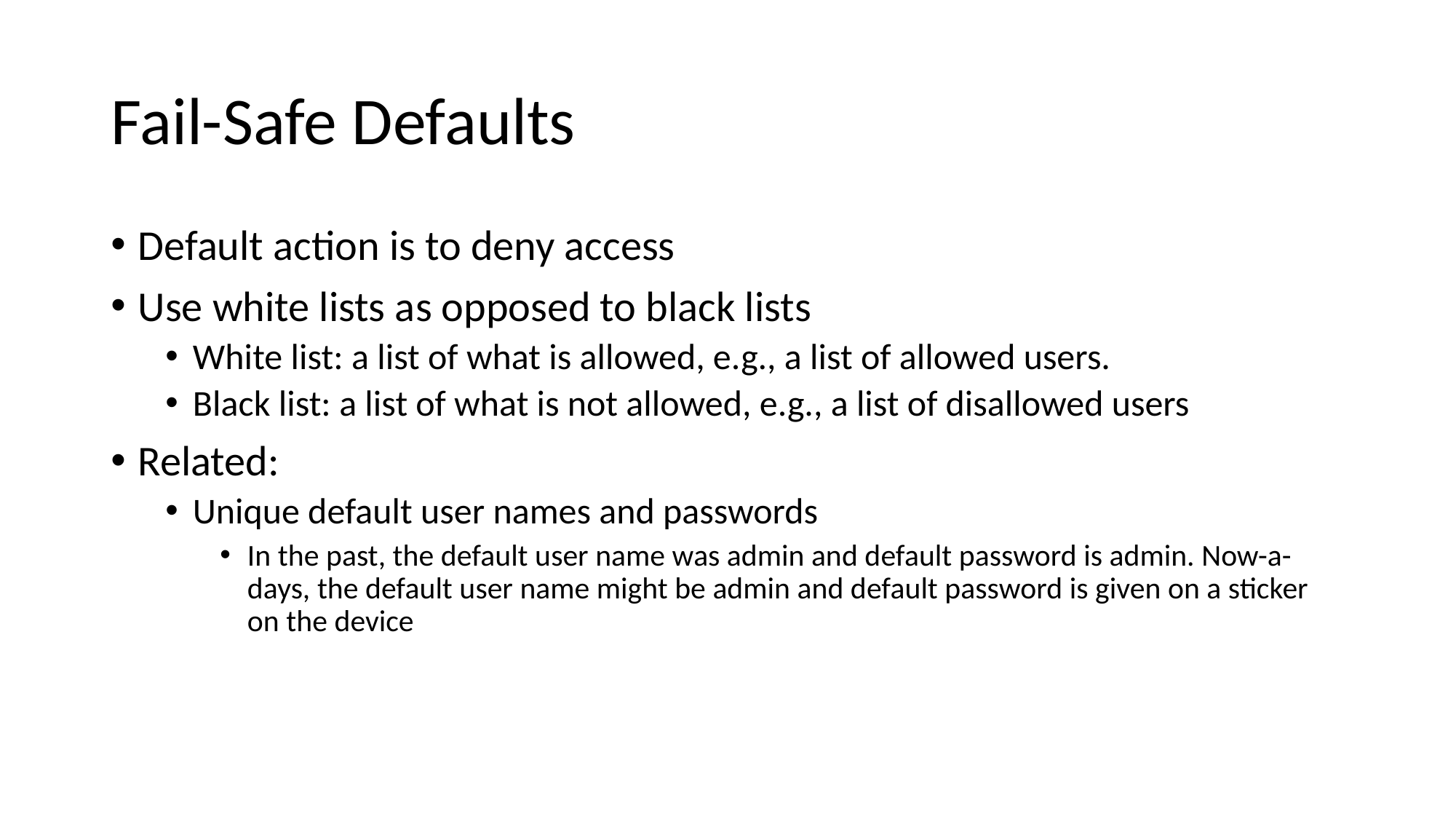

# Fail-Safe Defaults
Default action is to deny access
Use white lists as opposed to black lists
White list: a list of what is allowed, e.g., a list of allowed users.
Black list: a list of what is not allowed, e.g., a list of disallowed users
Related:
Unique default user names and passwords
In the past, the default user name was admin and default password is admin. Now-a-days, the default user name might be admin and default password is given on a sticker on the device